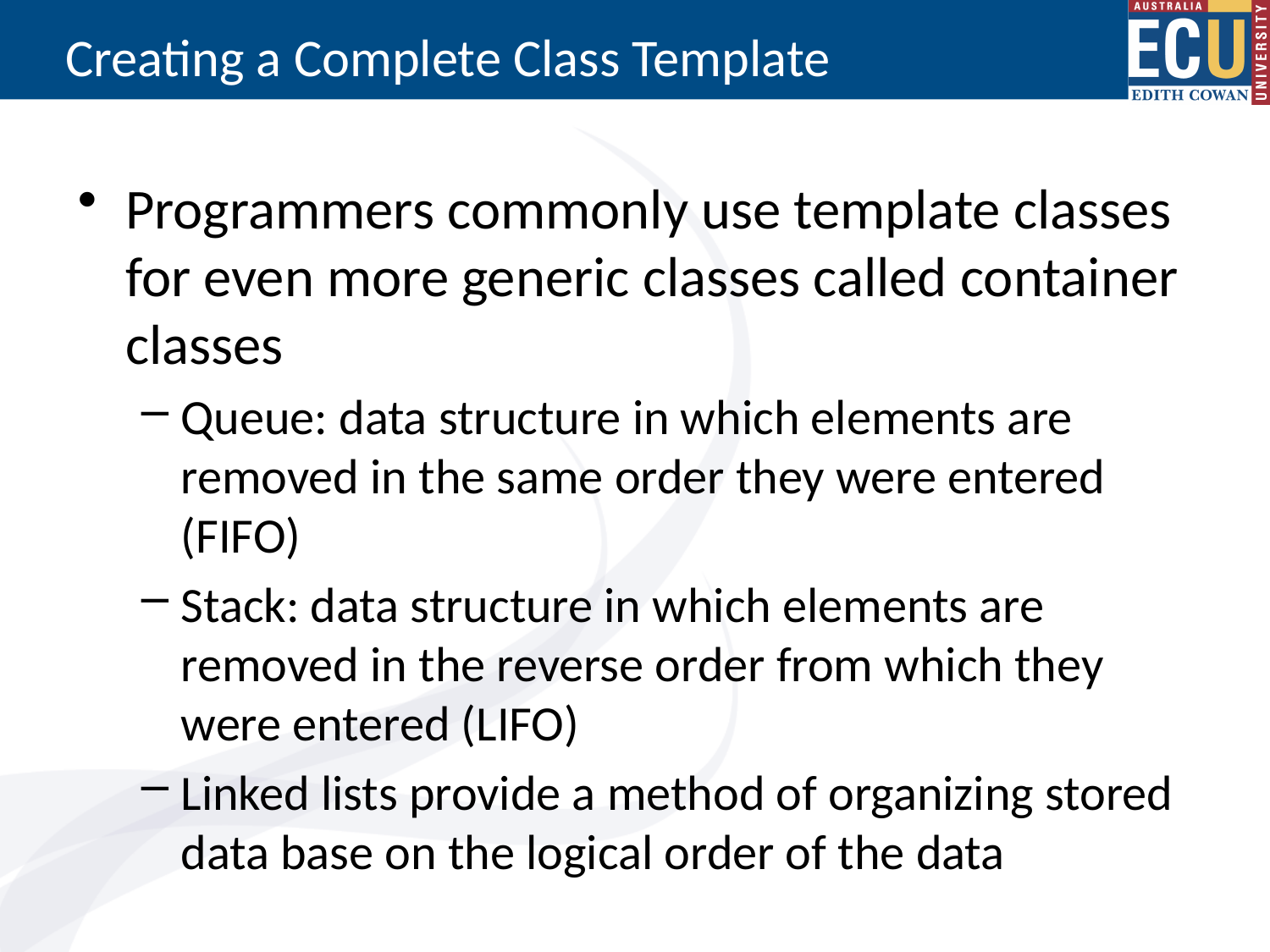

# Creating a Complete Class Template
Programmers commonly use template classes for even more generic classes called container classes
Queue: data structure in which elements are removed in the same order they were entered (FIFO)
Stack: data structure in which elements are removed in the reverse order from which they were entered (LIFO)
Linked lists provide a method of organizing stored data base on the logical order of the data